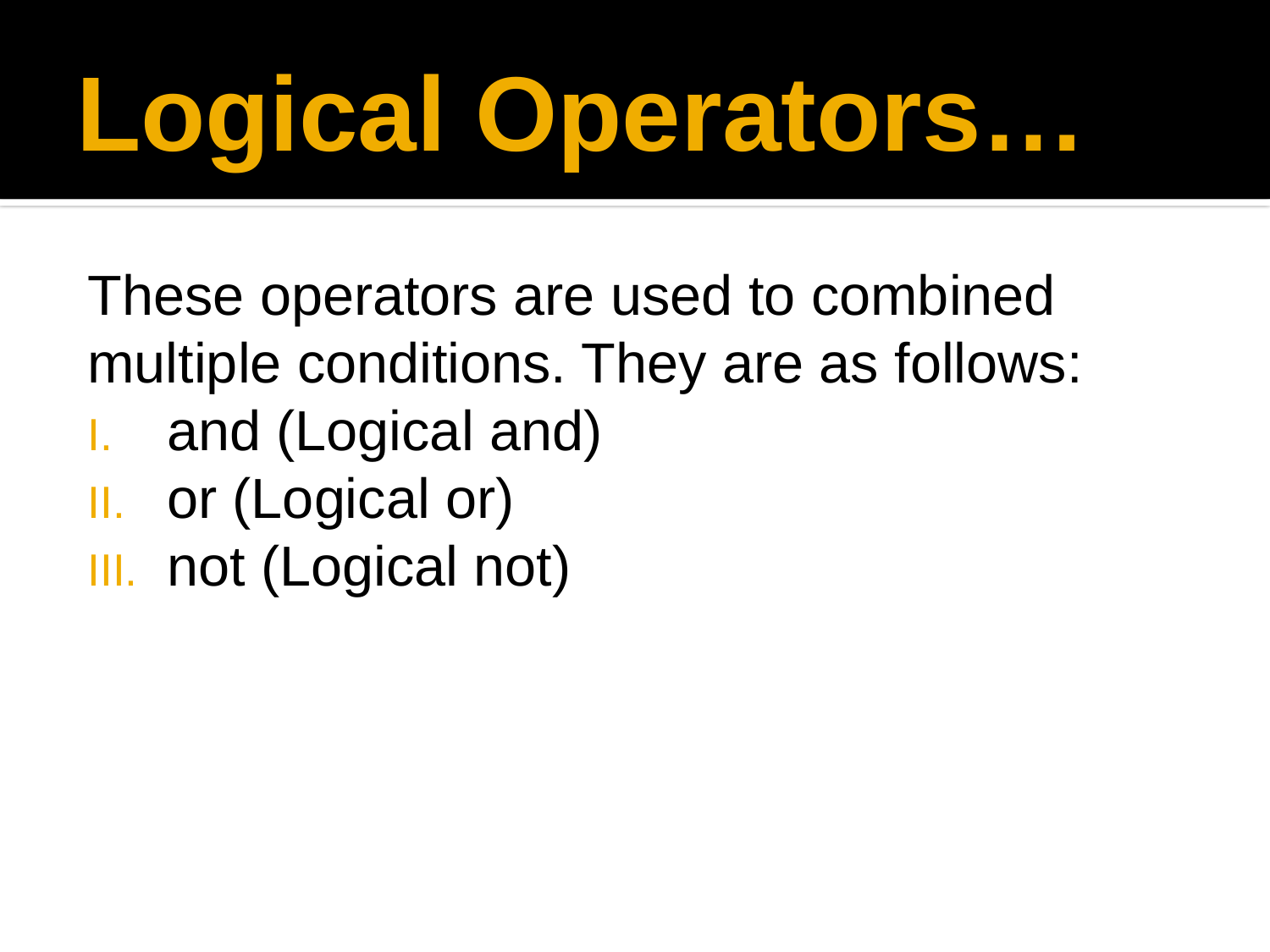

# Logical Operators…
These operators are used to combined multiple conditions. They are as follows:
and (Logical and)
or (Logical or)
not (Logical not)